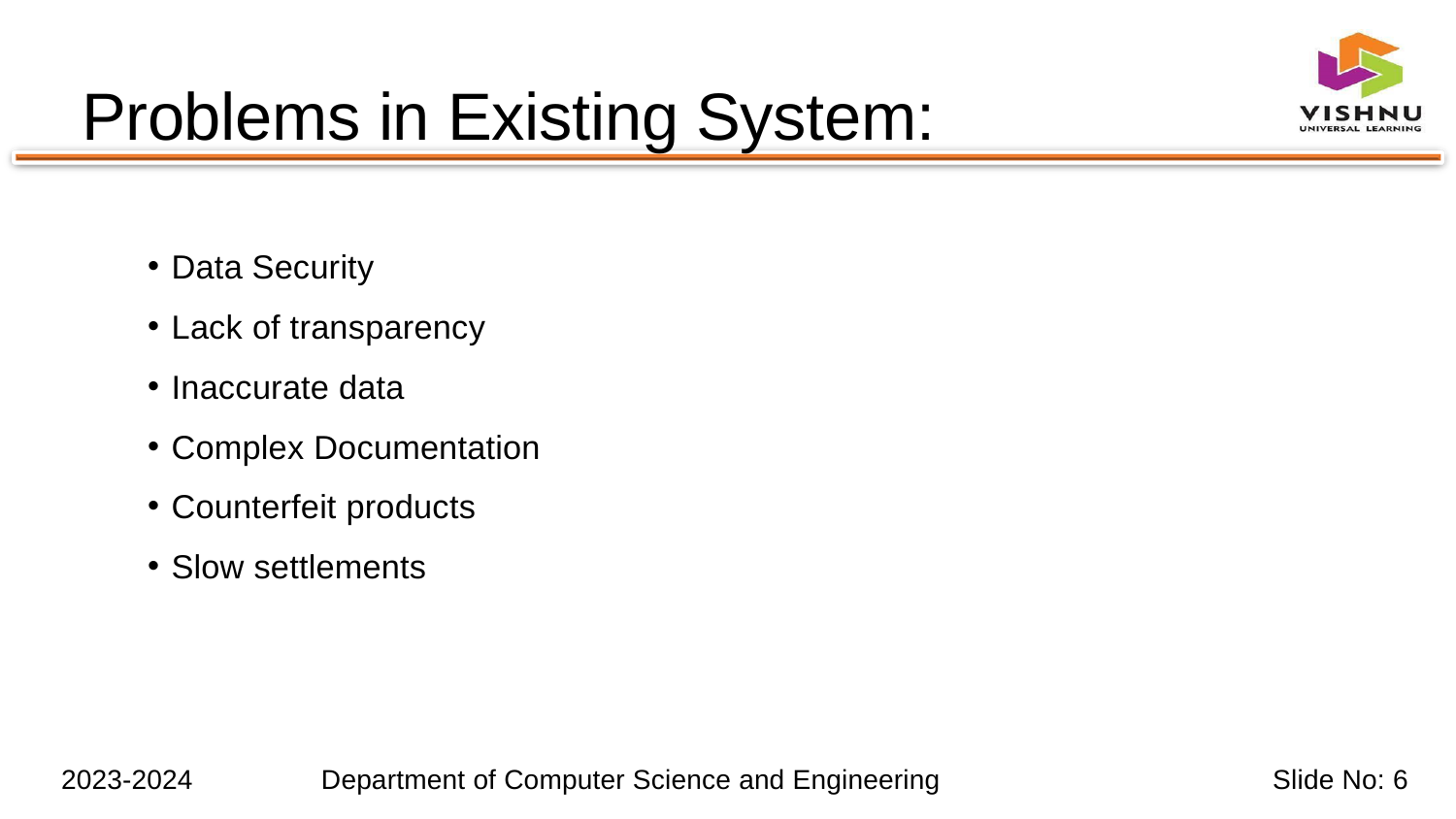

Problems in Existing System:

Data Security
Lack of transparency
Inaccurate data
Complex Documentation
Counterfeit products
Slow settlements

      2023-2024 	  Department of Computer Science and Engineering		            Slide No: 6